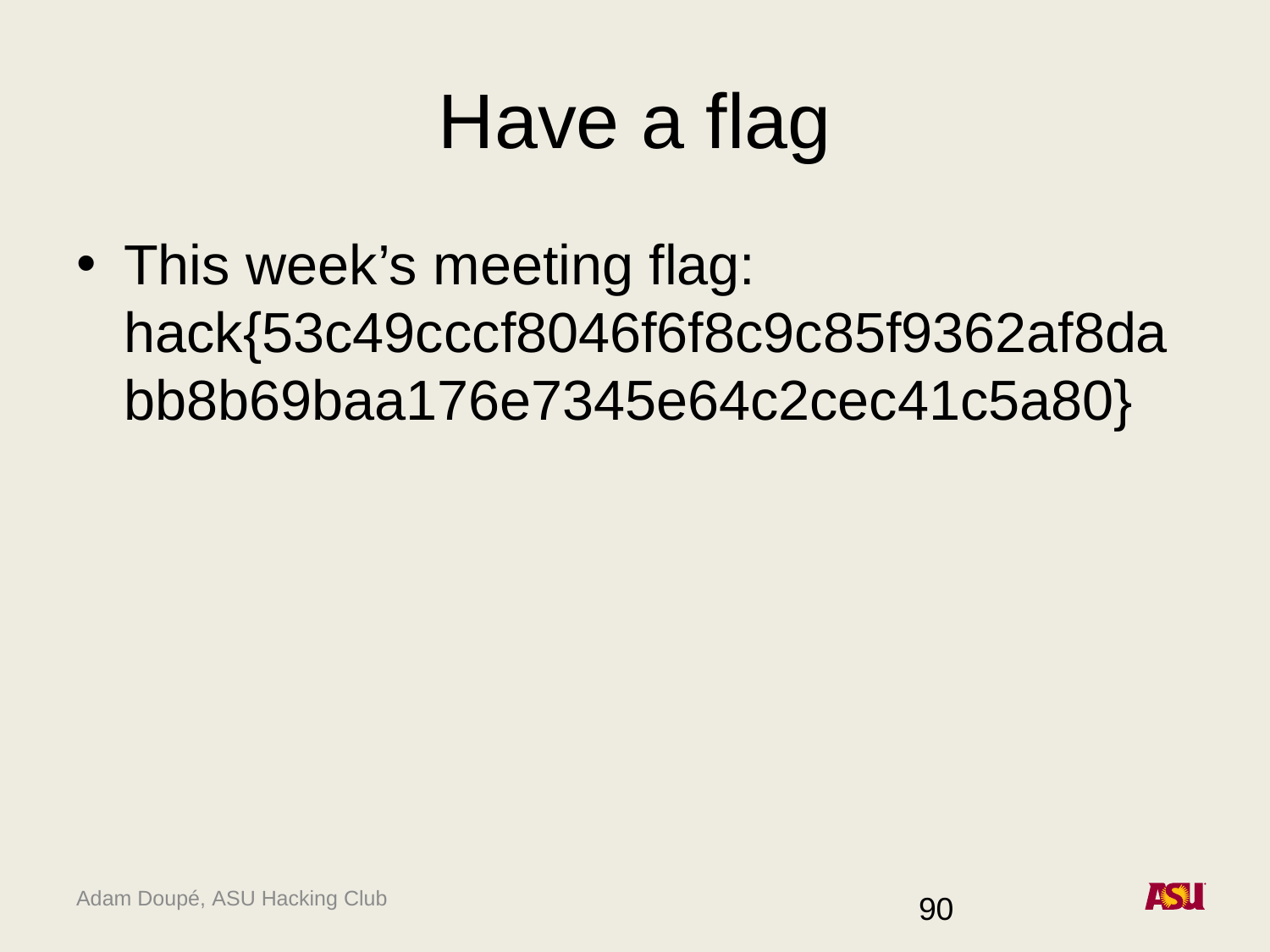

# Have a flag
This week’s meeting flag:
hack{53c49cccf8046f6f8c9c85f9362af8dabb8b69baa176e7345e64c2cec41c5a80}

90